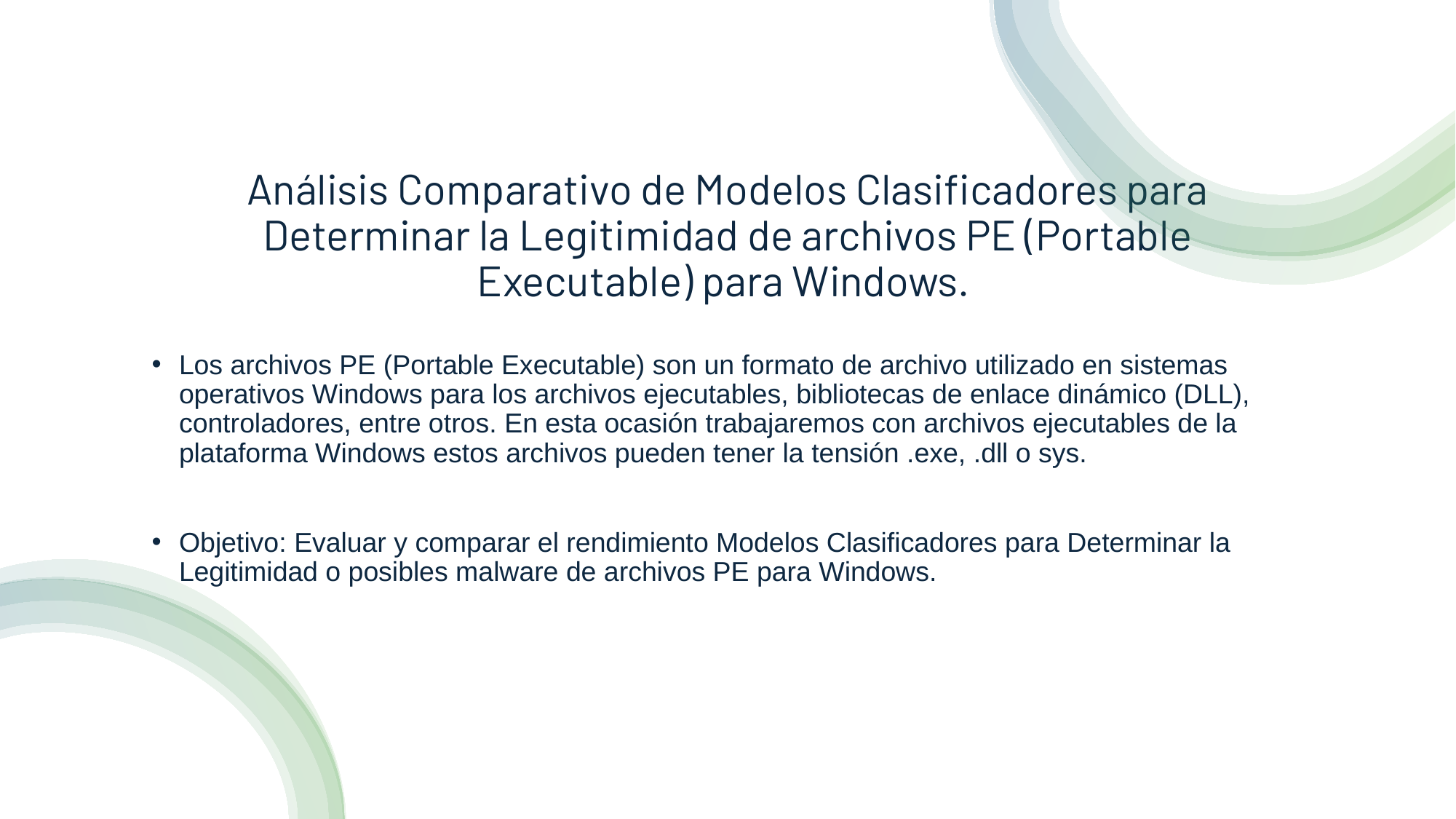

# Análisis Comparativo de Modelos Clasificadores para Determinar la Legitimidad de archivos PE (Portable Executable) para Windows.
Los archivos PE (Portable Executable) son un formato de archivo utilizado en sistemas operativos Windows para los archivos ejecutables, bibliotecas de enlace dinámico (DLL), controladores, entre otros. En esta ocasión trabajaremos con archivos ejecutables de la plataforma Windows estos archivos pueden tener la tensión .exe, .dll o sys.

Objetivo: Evaluar y comparar el rendimiento Modelos Clasificadores para Determinar la Legitimidad o posibles malware de archivos PE para Windows.